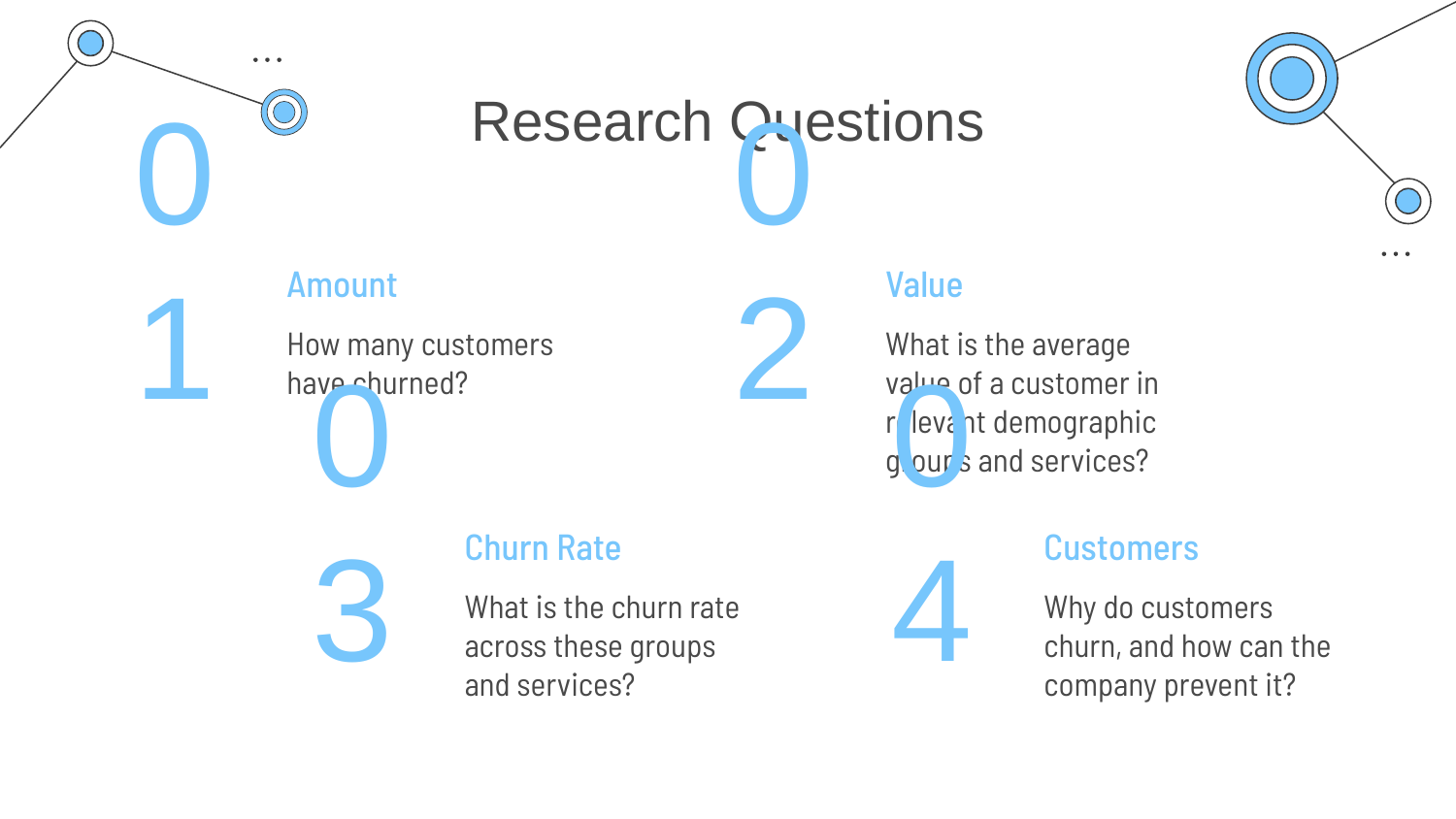

# Research Questions
Amount
Value
01
02
How many customers have churned?
What is the average value of a customer in relevant demographic groups and services?
Churn Rate
Customers
03
04
What is the churn rate across these groups and services?
Why do customers churn, and how can the company prevent it?